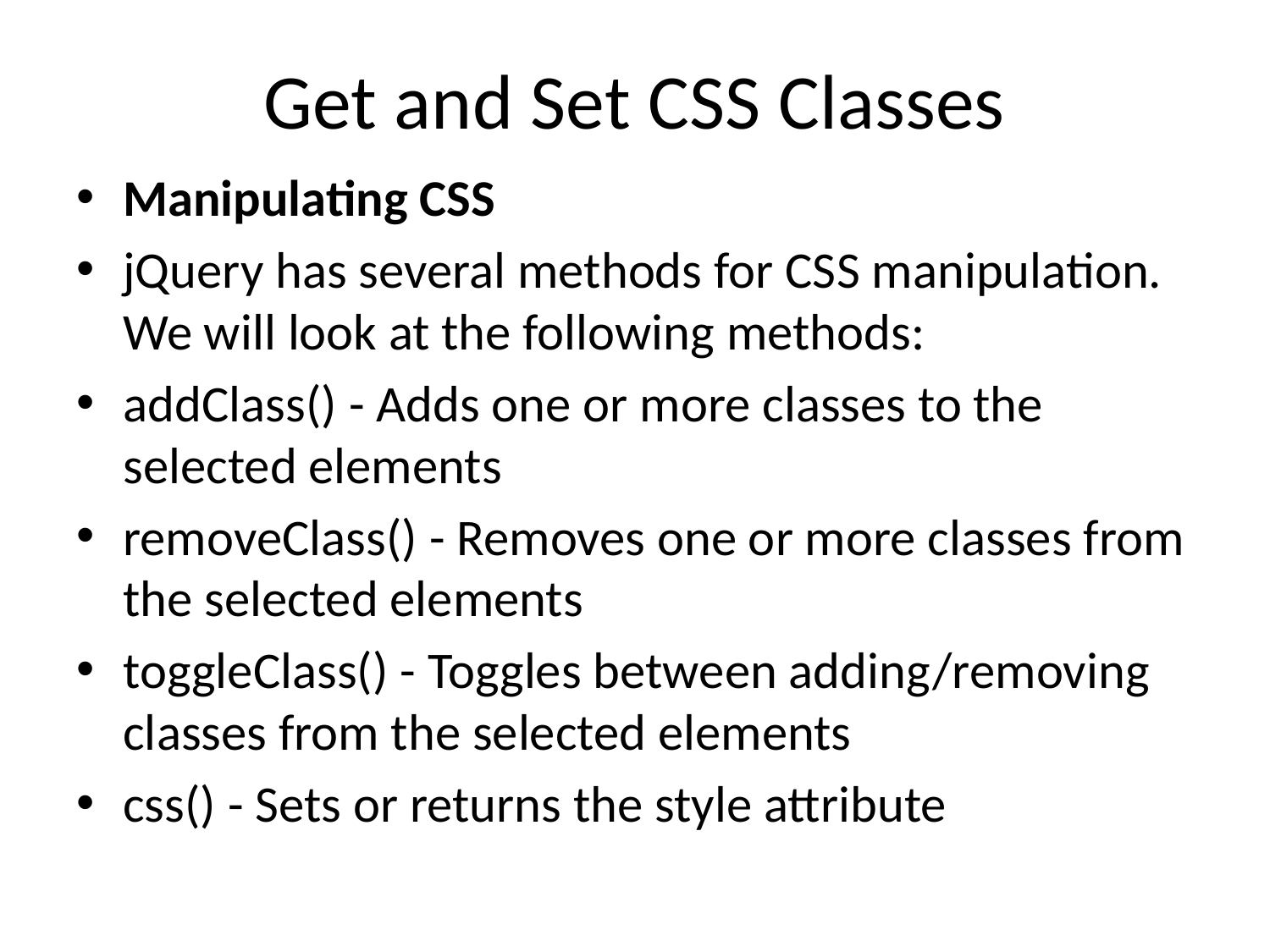

# Get and Set CSS Classes
Manipulating CSS
jQuery has several methods for CSS manipulation. We will look at the following methods:
addClass() - Adds one or more classes to the selected elements
removeClass() - Removes one or more classes from the selected elements
toggleClass() - Toggles between adding/removing classes from the selected elements
css() - Sets or returns the style attribute